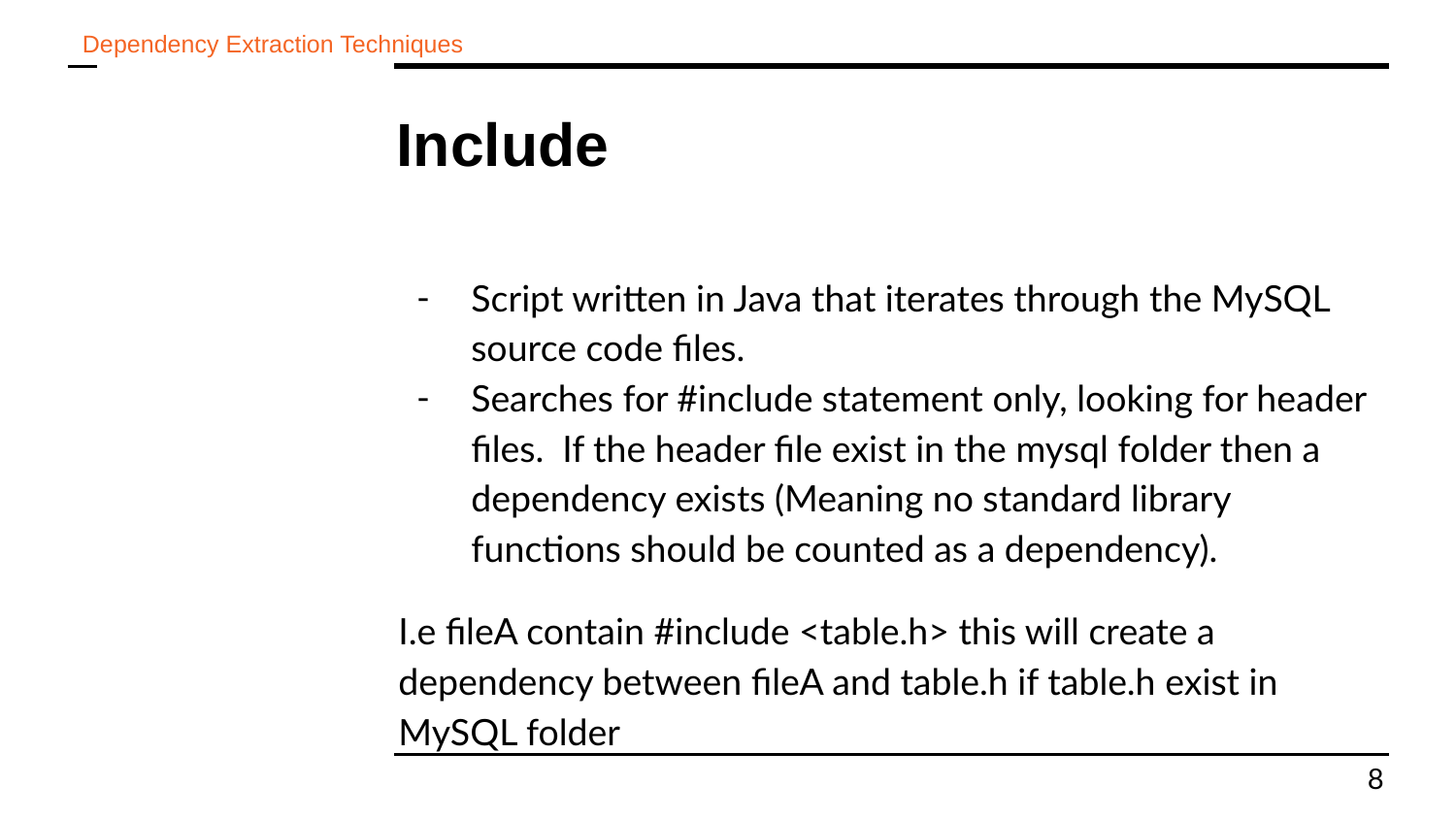

Dependency Extraction Techniques
# Include
Script written in Java that iterates through the MySQL source code files.
Searches for #include statement only, looking for header files.  If the header file exist in the mysql folder then a dependency exists (Meaning no standard library functions should be counted as a dependency).
I.e fileA contain #include <table.h> this will create a dependency between fileA and table.h if table.h exist in MySQL folder

8